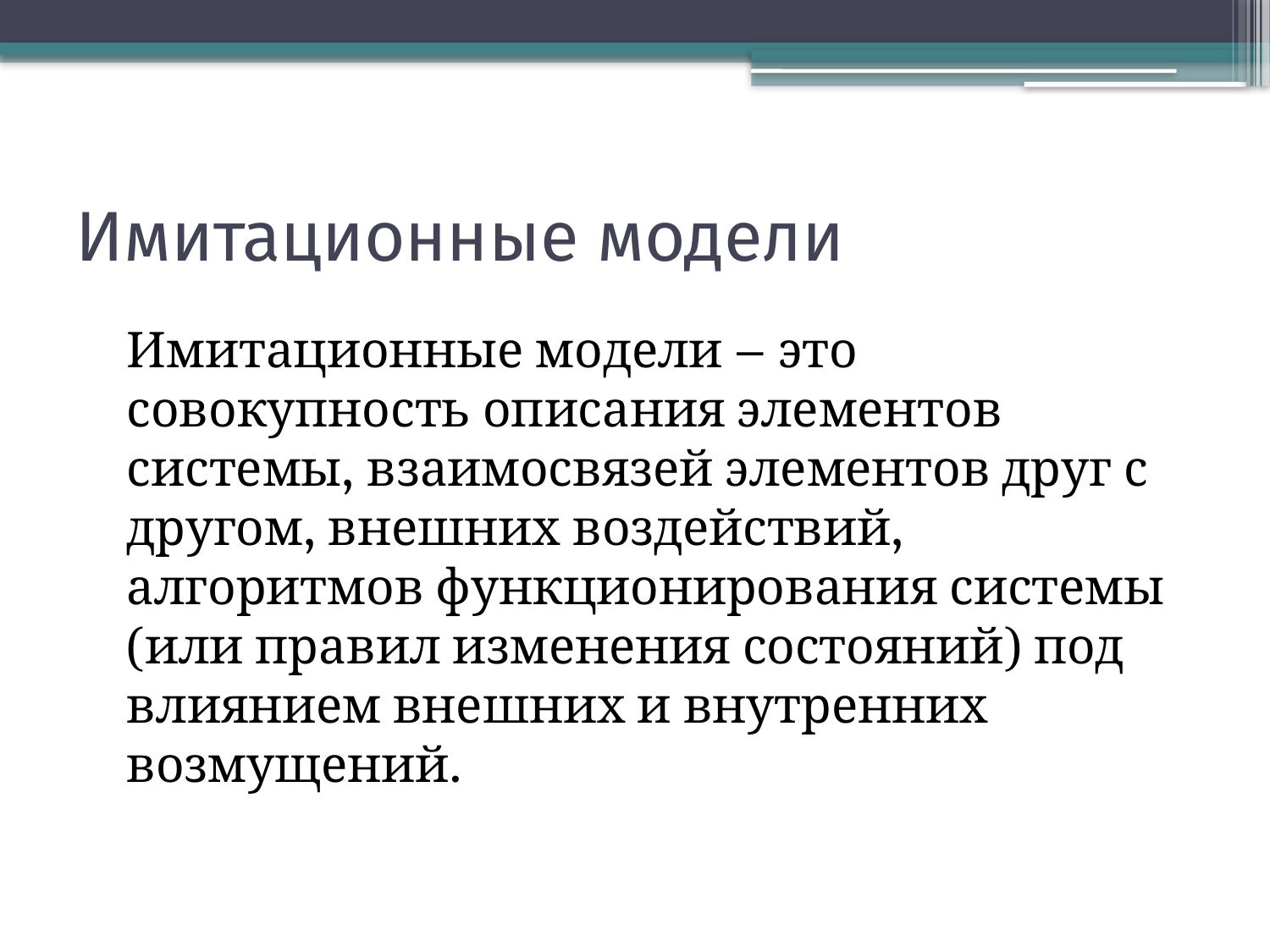

# Имитационные модели
   Имитационные модели – это совокупность описания элементов системы, взаимосвязей элементов друг с другом, внешних воздействий, алгоритмов функционирования системы (или правил изменения состояний) под влиянием внешних и внутренних возмущений.